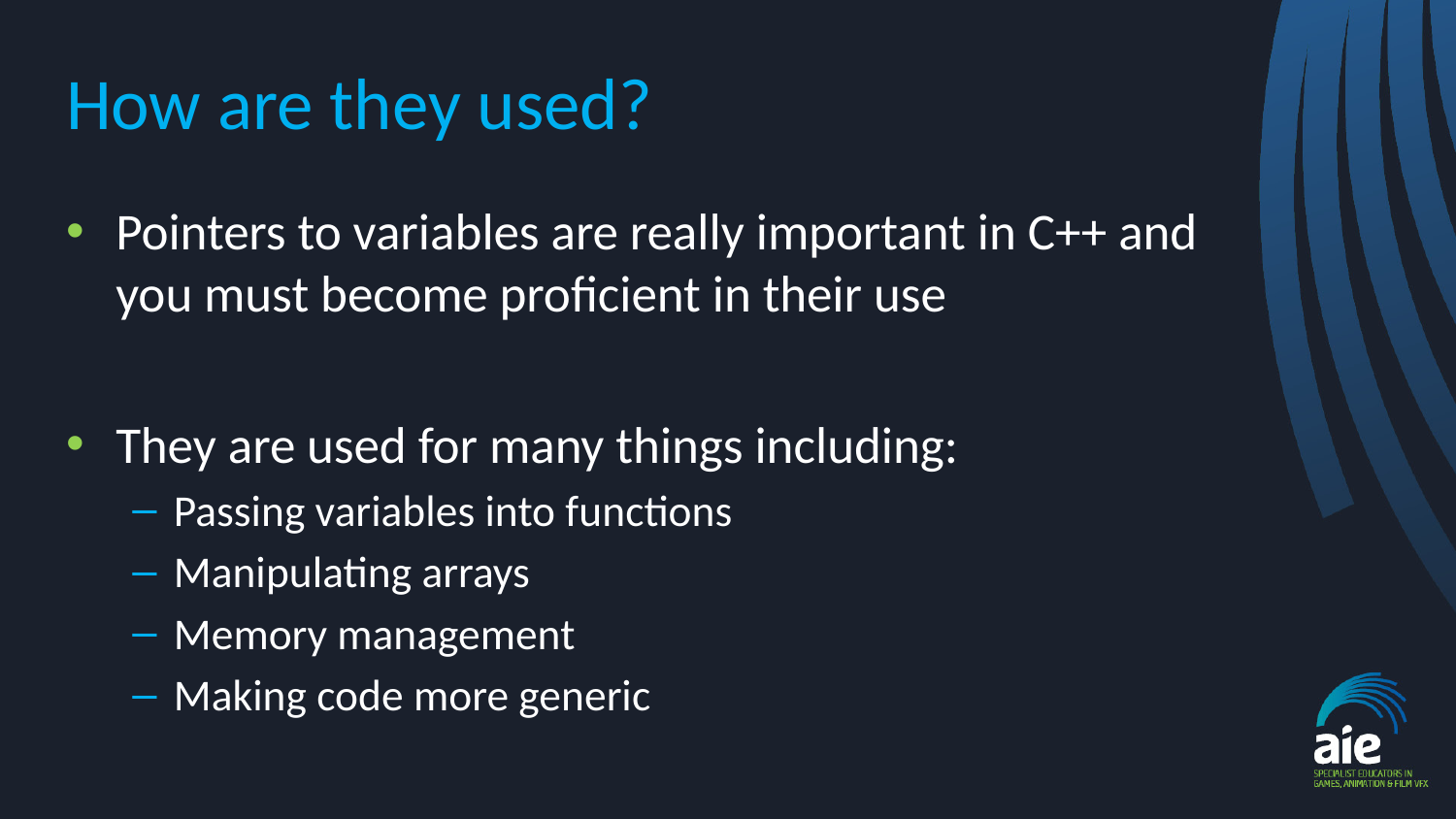

# How are they used?
Pointers to variables are really important in C++ and you must become proficient in their use

They are used for many things including:
Passing variables into functions
Manipulating arrays
Memory management
Making code more generic